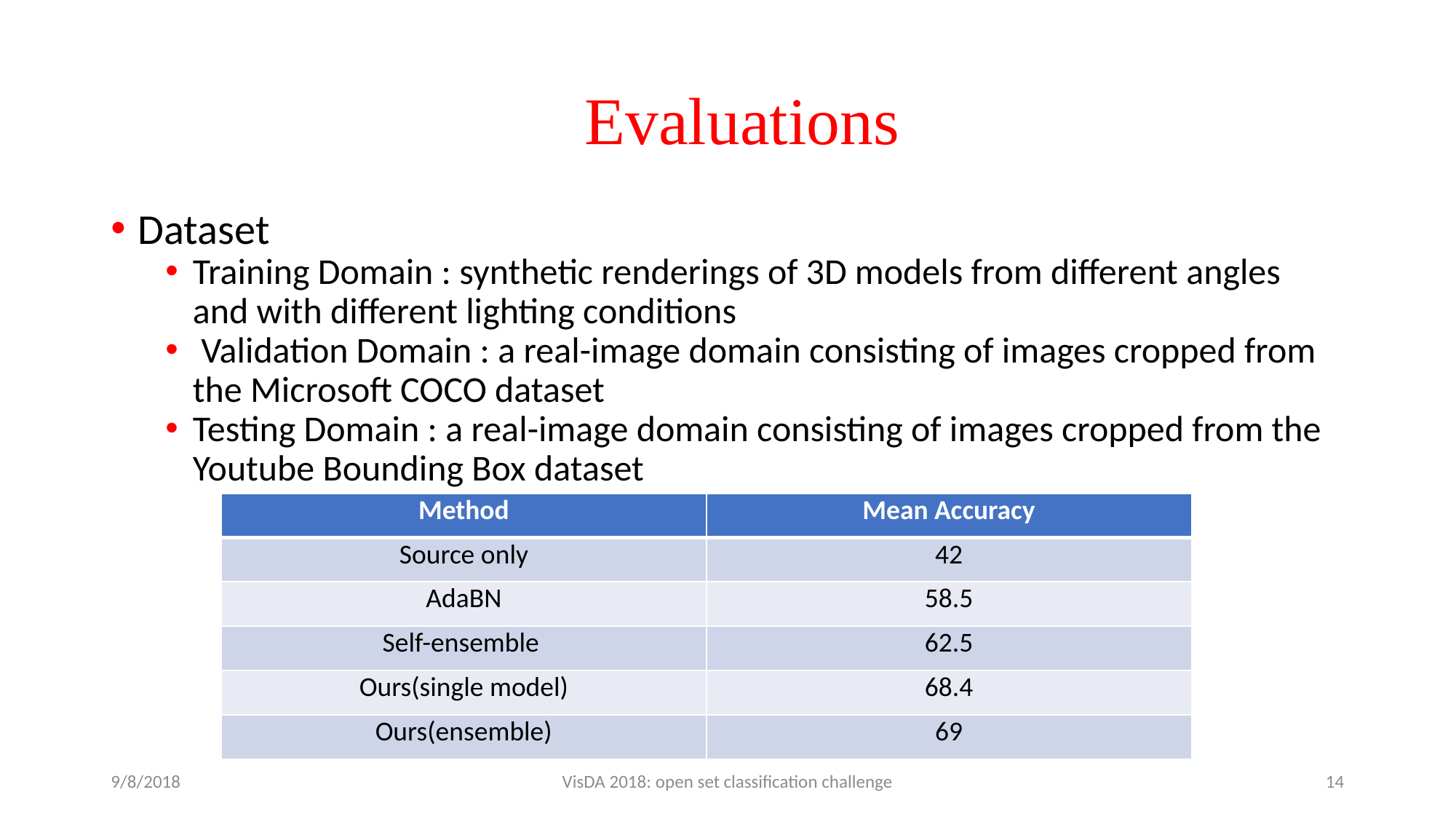

# Evaluations
Dataset
Training Domain : synthetic renderings of 3D models from different angles and with different lighting conditions
 Validation Domain : a real-image domain consisting of images cropped from the Microsoft COCO dataset
Testing Domain : a real-image domain consisting of images cropped from the Youtube Bounding Box dataset

| Method | Mean Accuracy |
| --- | --- |
| Source only | 42 |
| AdaBN | 58.5 |
| Self-ensemble | 62.5 |
| Ours(single model) | 68.4 |
| Ours(ensemble) | 69 |
9/8/2018
VisDA 2018: open set classification challenge
14